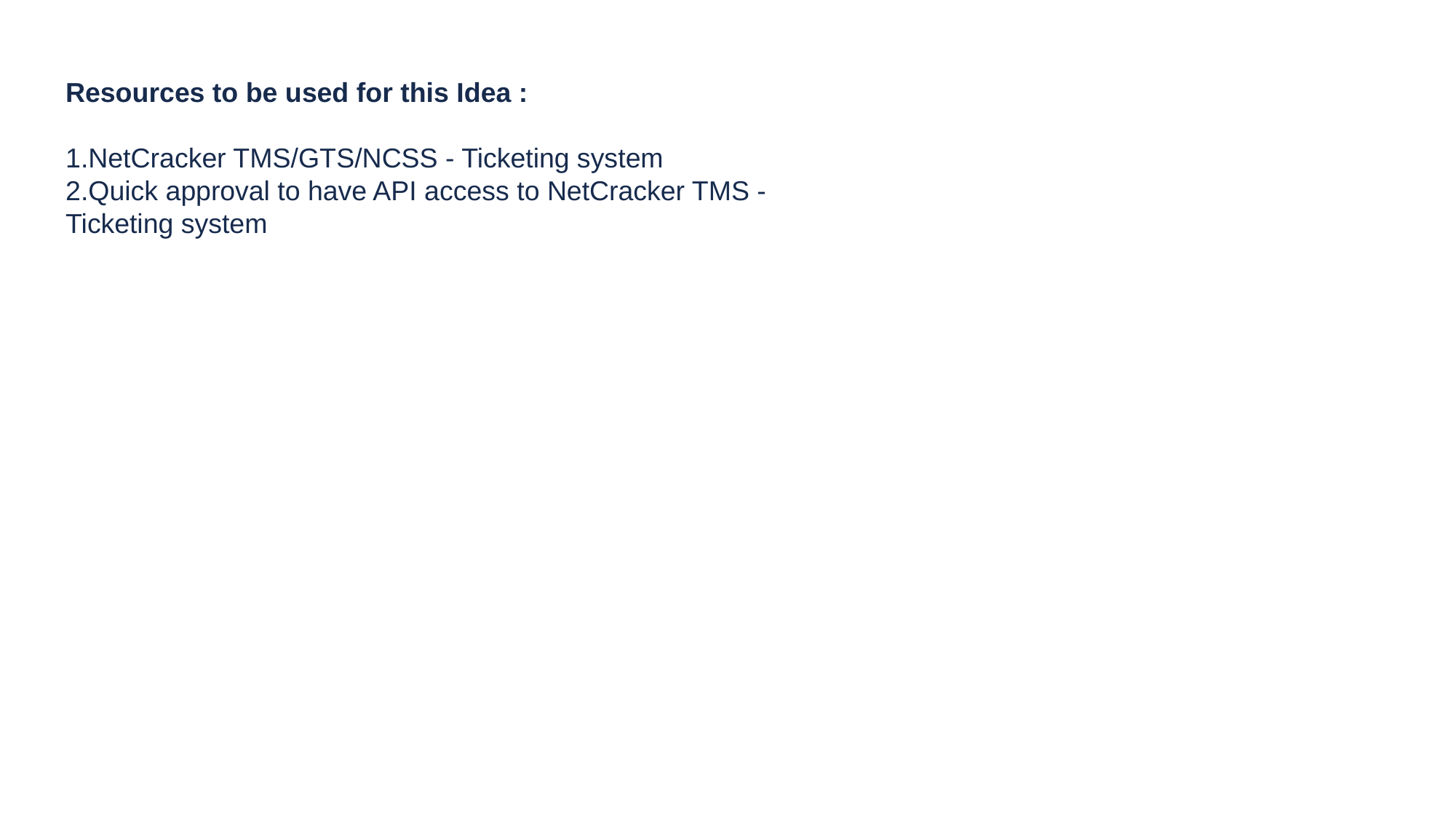

Resources to be used for this Idea :
NetCracker TMS/GTS/NCSS - Ticketing system
Quick approval to have API access to NetCracker TMS - Ticketing system